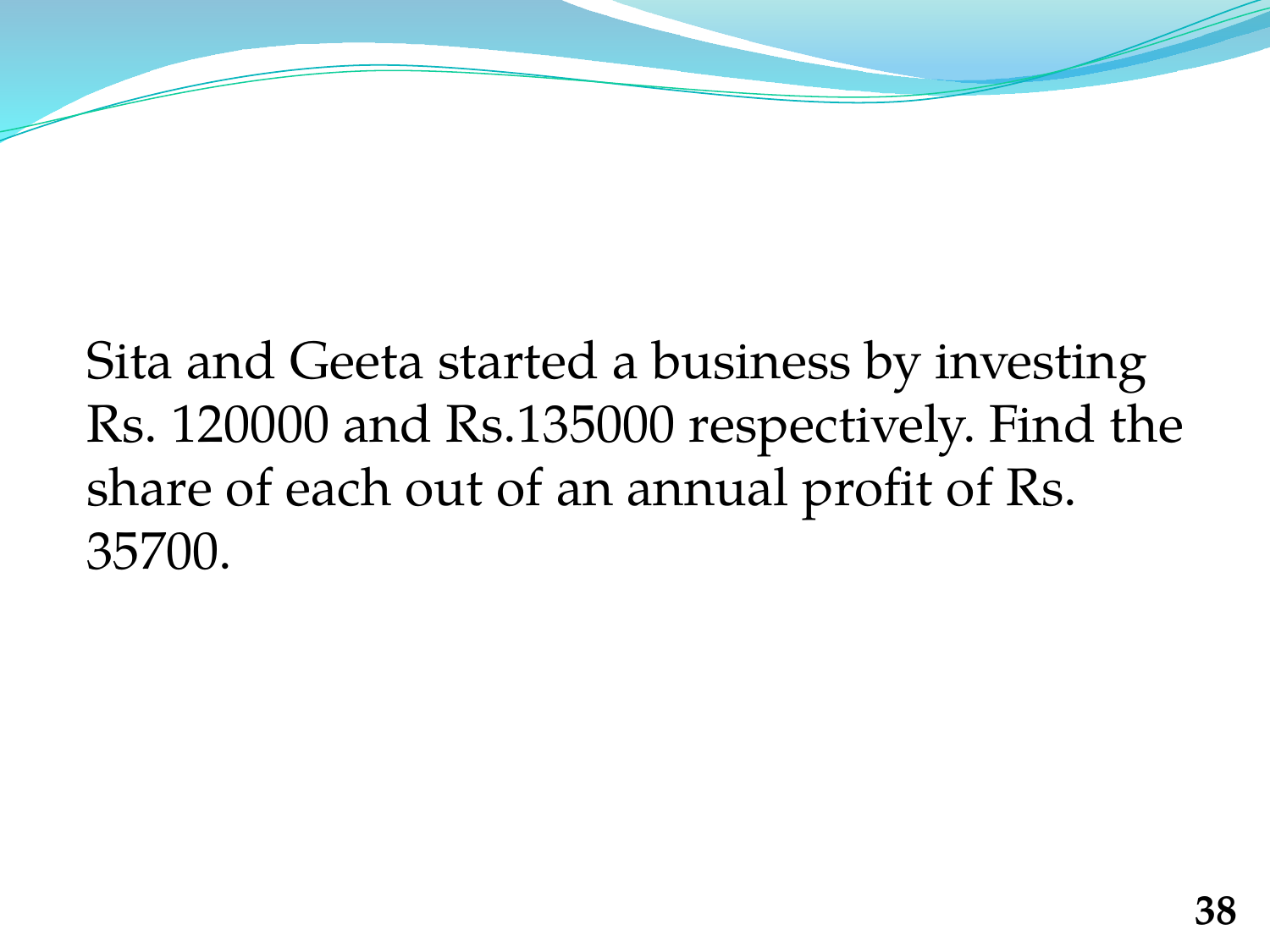

# Sita and Geeta started a business by investing Rs. 120000 and Rs.135000 respectively. Find the share of each out of an annual profit of Rs. 35700.

38